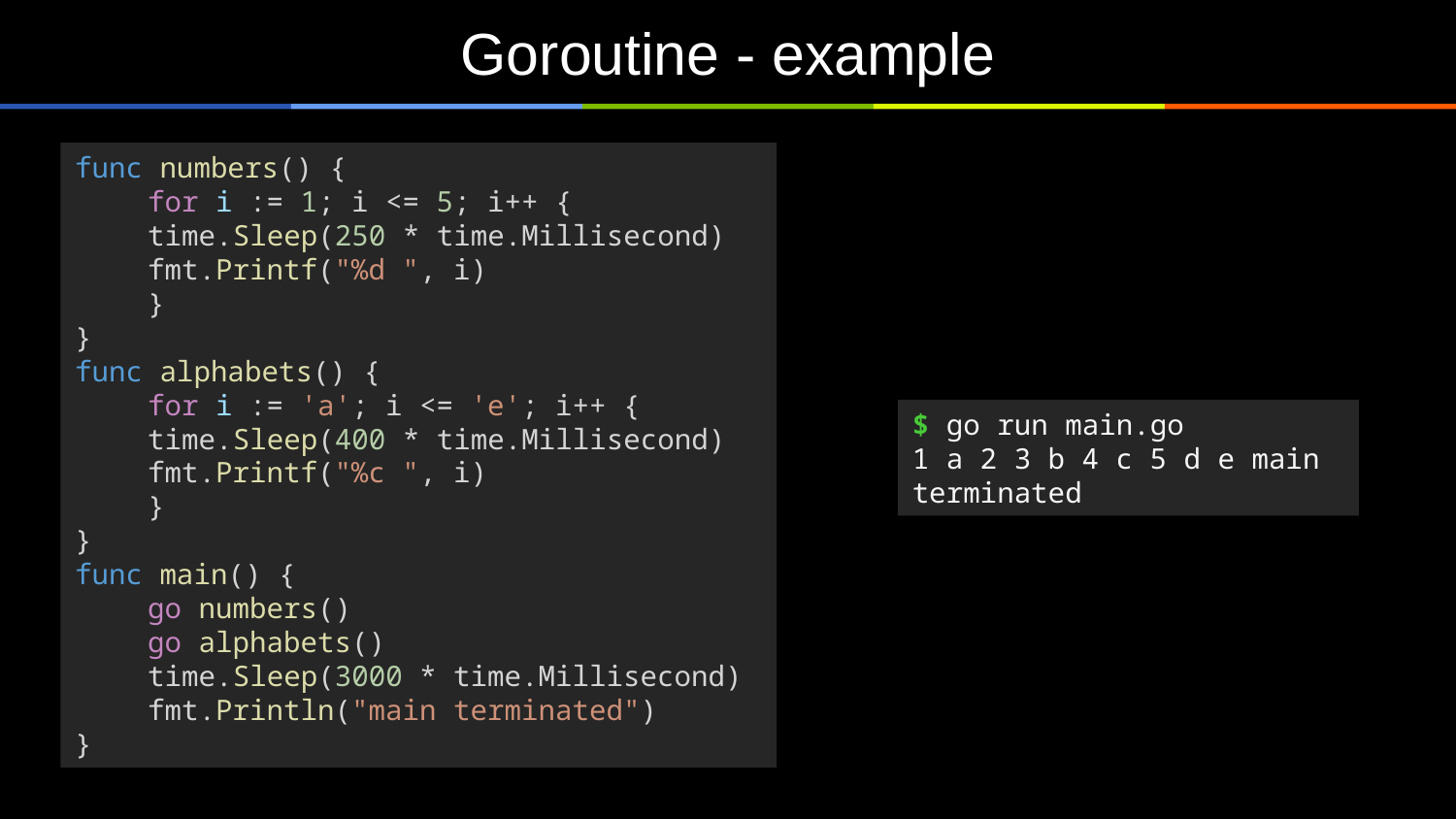

# Goroutine - example
func numbers() {
for i := 1; i <= 5; i++ {
time.Sleep(250 * time.Millisecond)
fmt.Printf("%d ", i)
}
}
func alphabets() {
for i := 'a'; i <= 'e'; i++ {
time.Sleep(400 * time.Millisecond)
fmt.Printf("%c ", i)
}
}
func main() {
go numbers()
go alphabets()
time.Sleep(3000 * time.Millisecond)
fmt.Println("main terminated")
}
$ go run main.go
1 a 2 3 b 4 c 5 d e main terminated